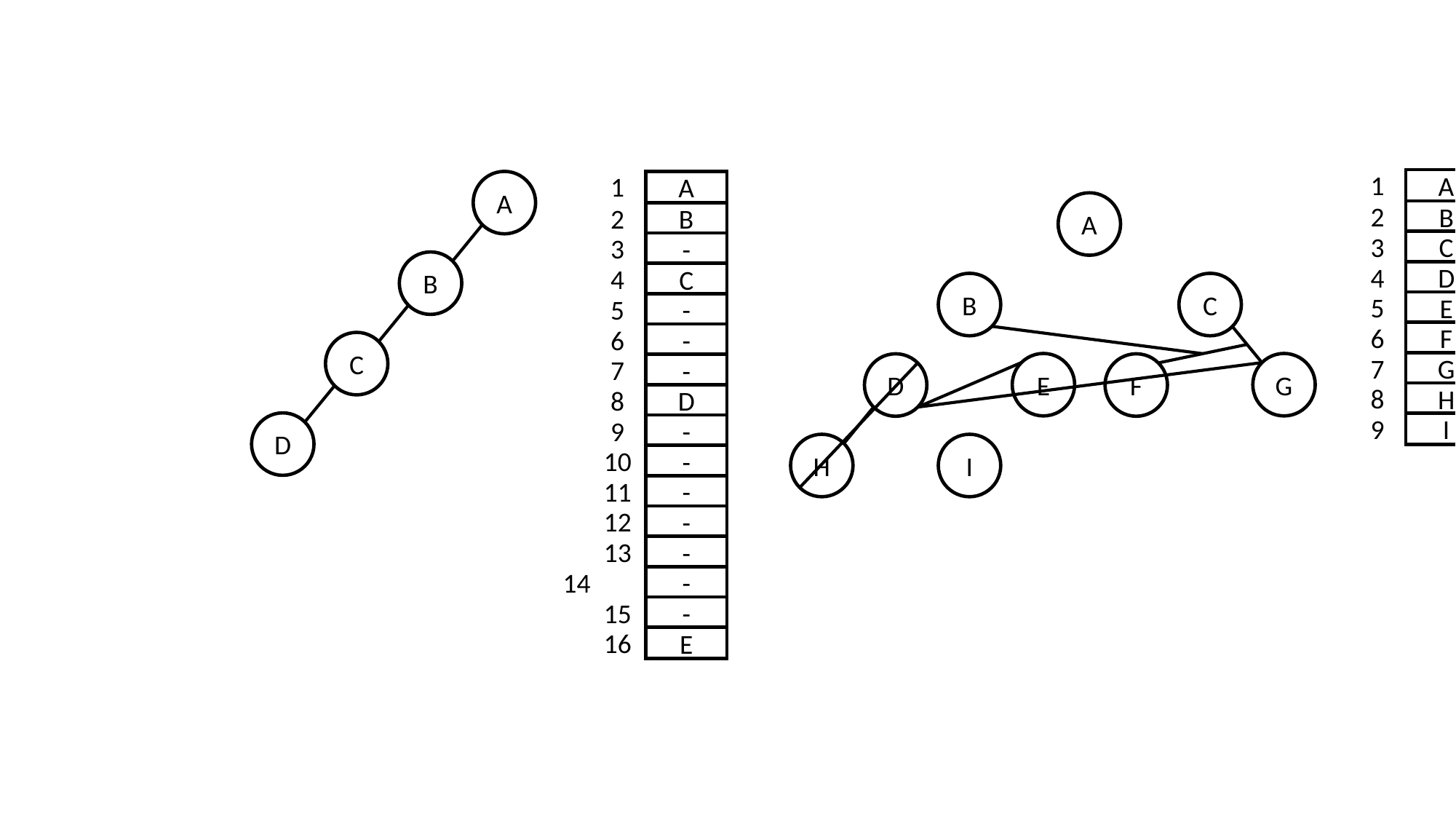

1
A
2
B
3
C
4
D
5
E
6
F
7
G
8
H
9
I
1
A
2
B
3
-
4
C
5
-
6
-
7
-
8
D
9
-
10
-
11
-
12
-
13
-
14
-
15
-
16
E
A
A
B
B
C
C
E
G
D
F
D
H
I